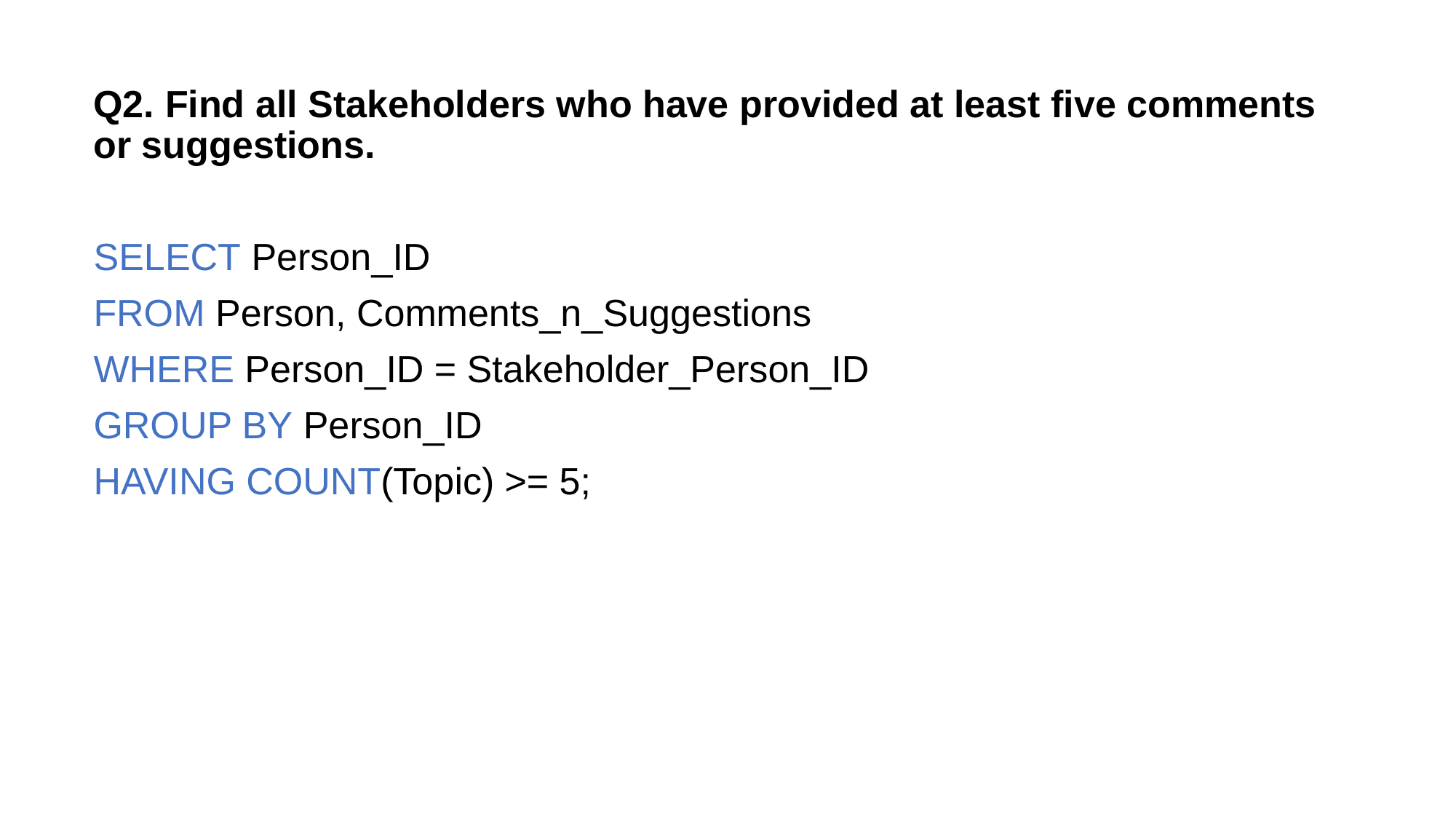

Q2. Find all Stakeholders who have provided at least five comments or suggestions.

SELECT Person_ID
FROM Person, Comments_n_Suggestions
WHERE Person_ID = Stakeholder_Person_ID
GROUP BY Person_ID
HAVING COUNT(Topic) >= 5;